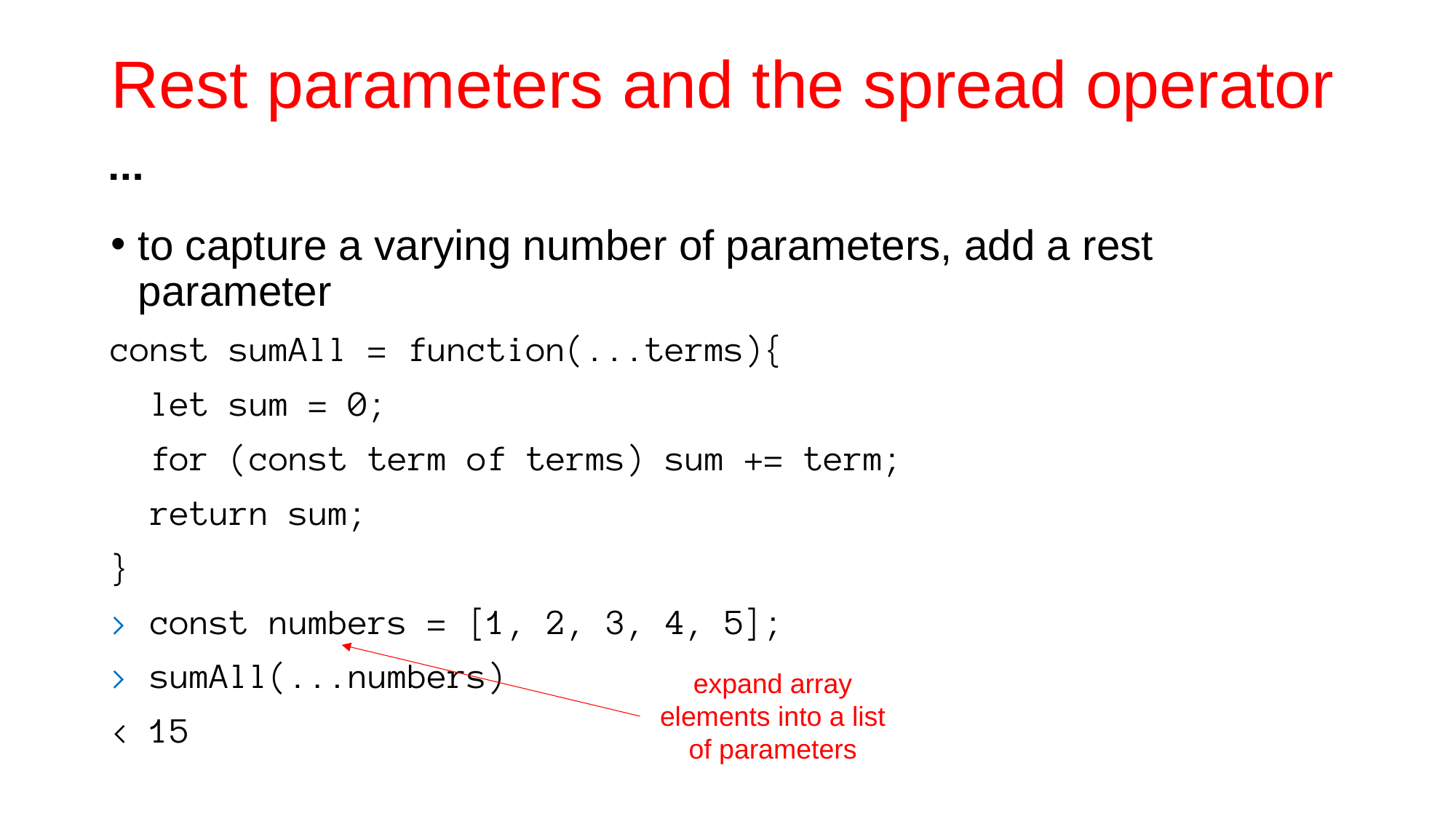

# Rest parameters and the spread operator …
to capture a varying number of parameters, add a rest parameter
const sumAll = function(...terms){
  let sum = 0;
  for (const term of terms) sum += term;
  return sum;
}
> const numbers = [1, 2, 3, 4, 5];
> sumAll(...numbers)
< 15

expand array elements into a list of parameters